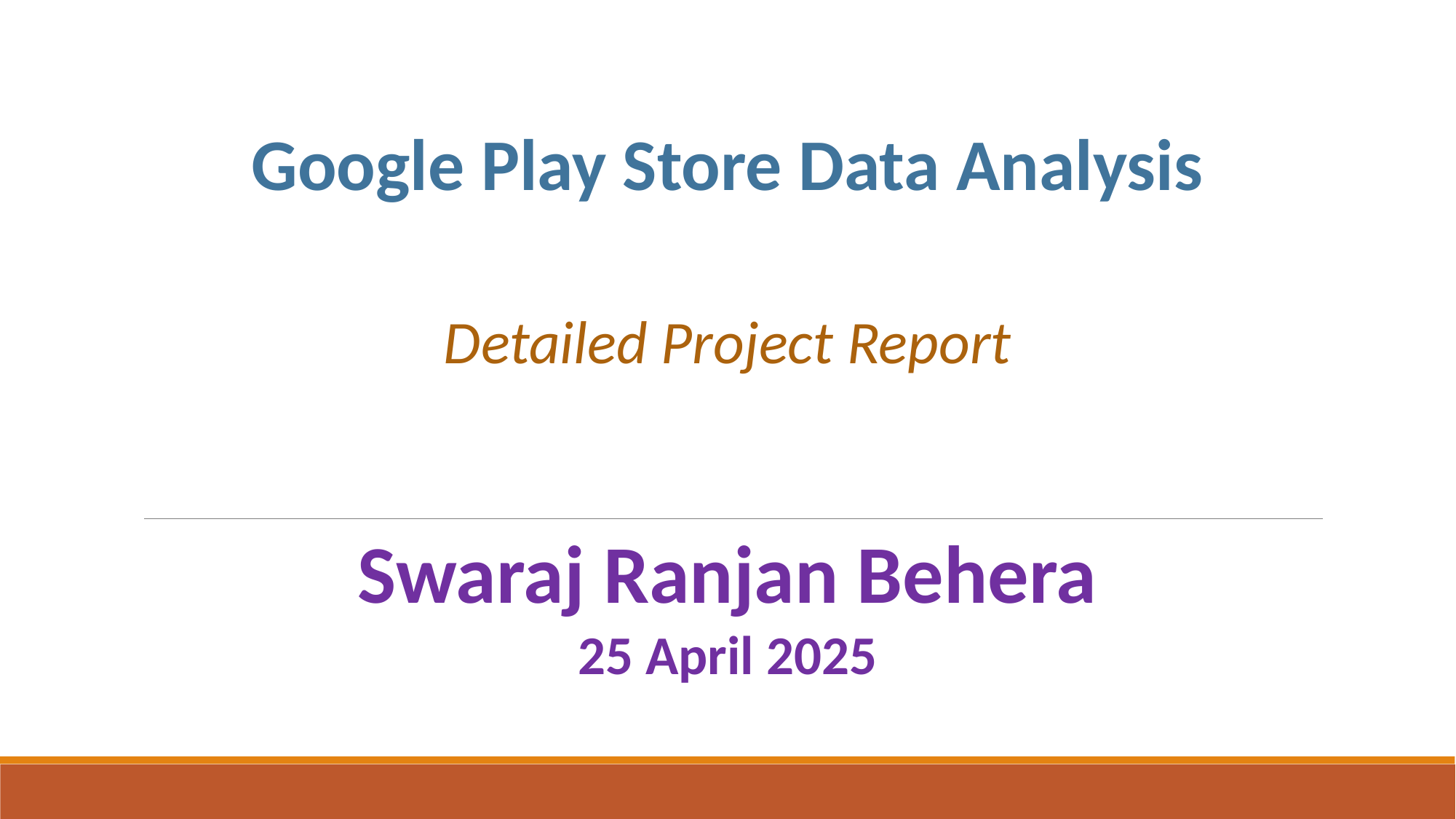

Google Play Store Data Analysis
Detailed Project Report

Swaraj Ranjan Behera
25 April 2025